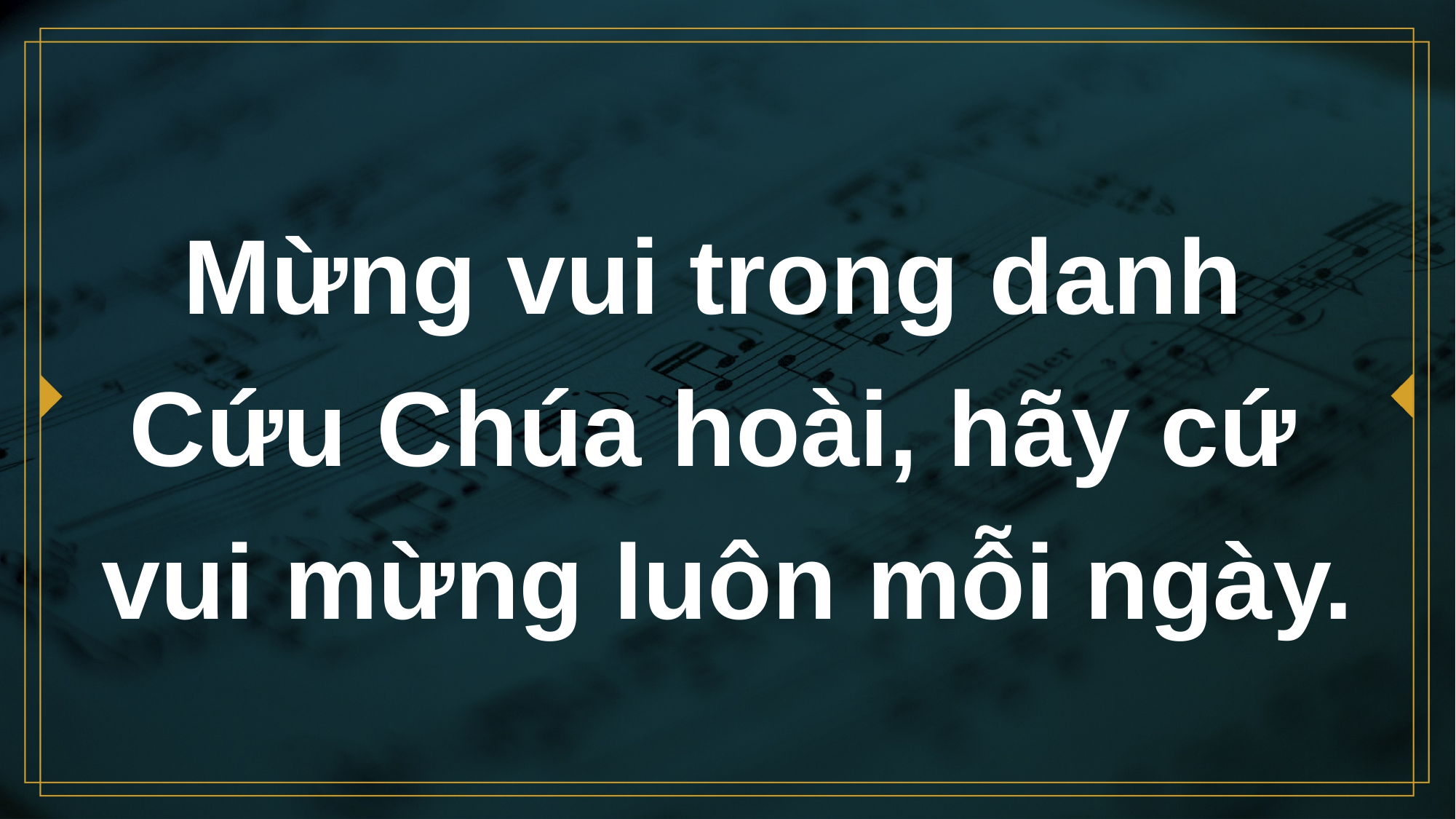

# Mừng vui trong danh Cứu Chúa hoài, hãy cứ vui mừng luôn mỗi ngày.